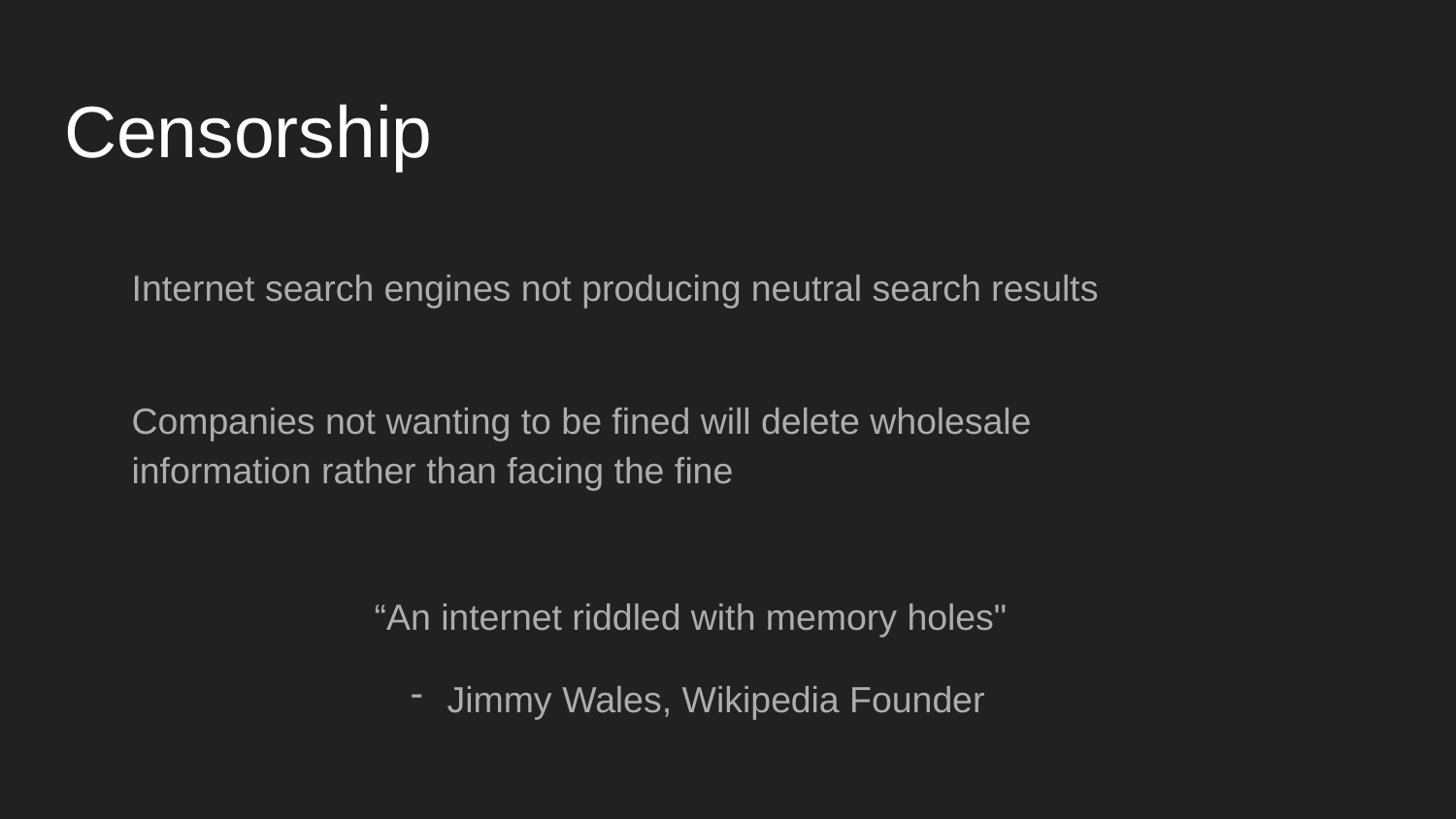

# Censorship
Internet search engines not producing neutral search results

Companies not wanting to be fined will delete wholesale information rather than facing the fine
“An internet riddled with memory holes"
Jimmy Wales, Wikipedia Founder